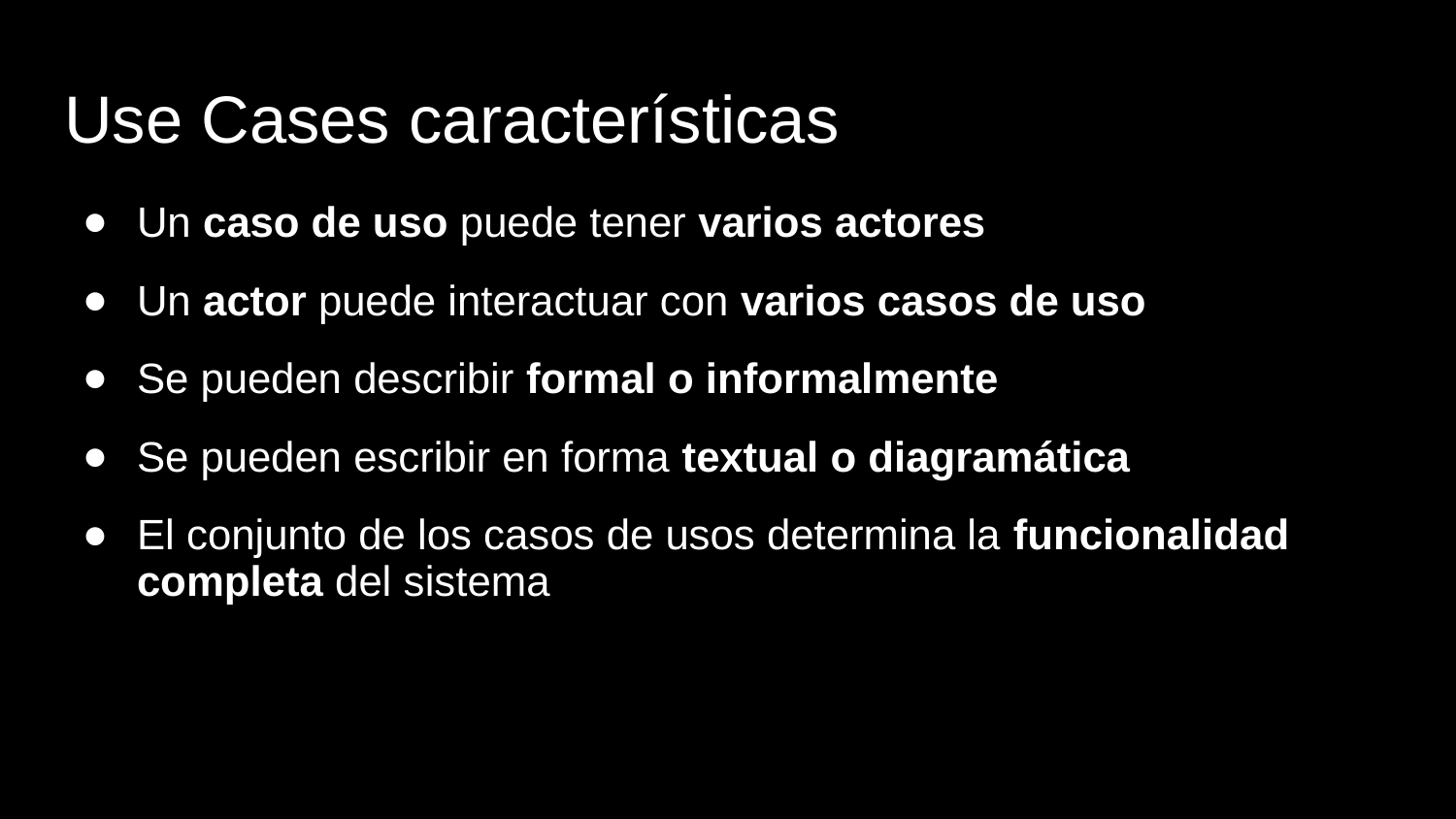

# Use Cases características
Un caso de uso puede tener varios actores
Un actor puede interactuar con varios casos de uso
Se pueden describir formal o informalmente
Se pueden escribir en forma textual o diagramática
El conjunto de los casos de usos determina la funcionalidad completa del sistema